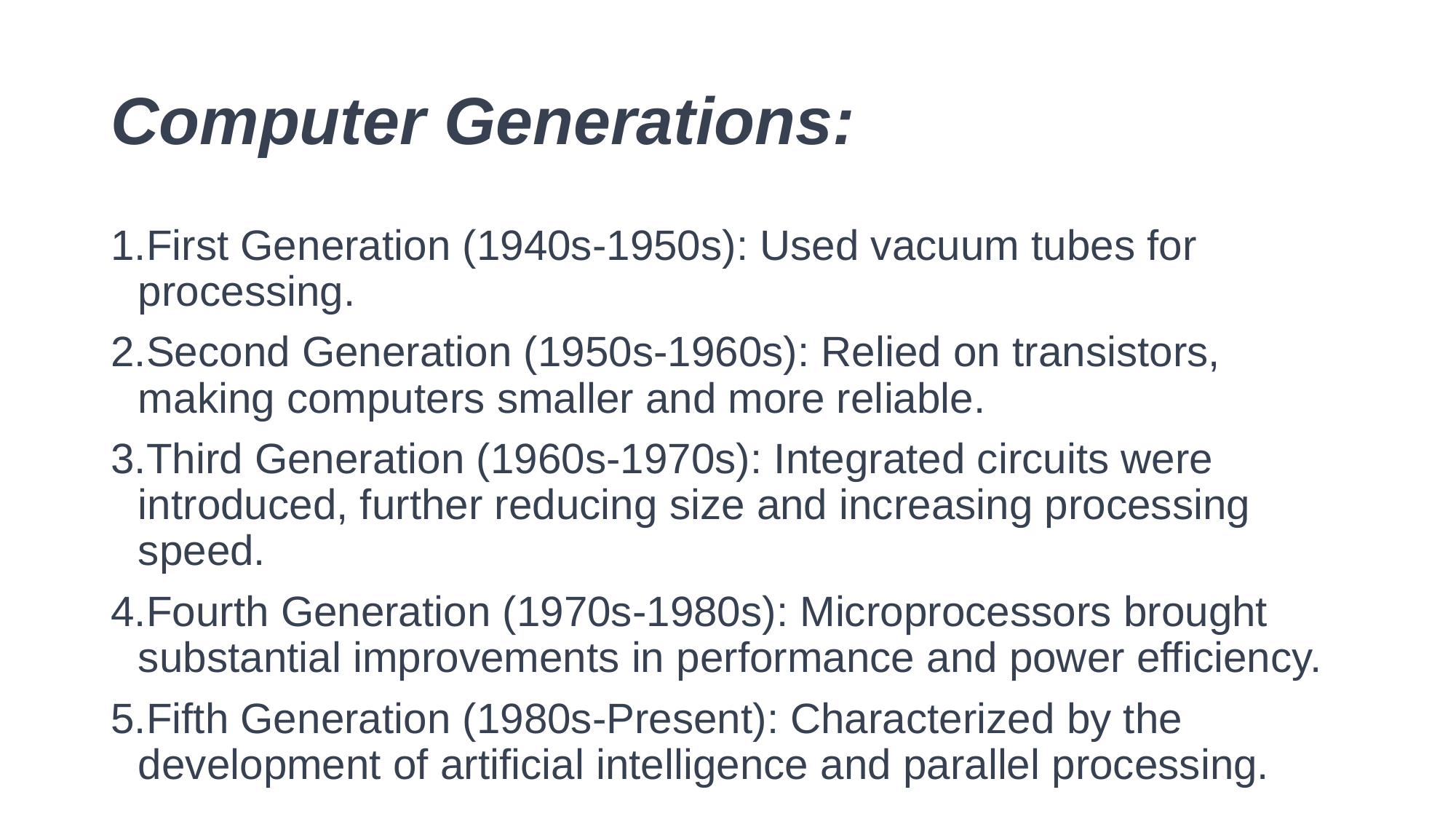

# Computer Generations:
First Generation (1940s-1950s): Used vacuum tubes for processing.
Second Generation (1950s-1960s): Relied on transistors, making computers smaller and more reliable.
Third Generation (1960s-1970s): Integrated circuits were introduced, further reducing size and increasing processing speed.
Fourth Generation (1970s-1980s): Microprocessors brought substantial improvements in performance and power efficiency.
Fifth Generation (1980s-Present): Characterized by the development of artificial intelligence and parallel processing.